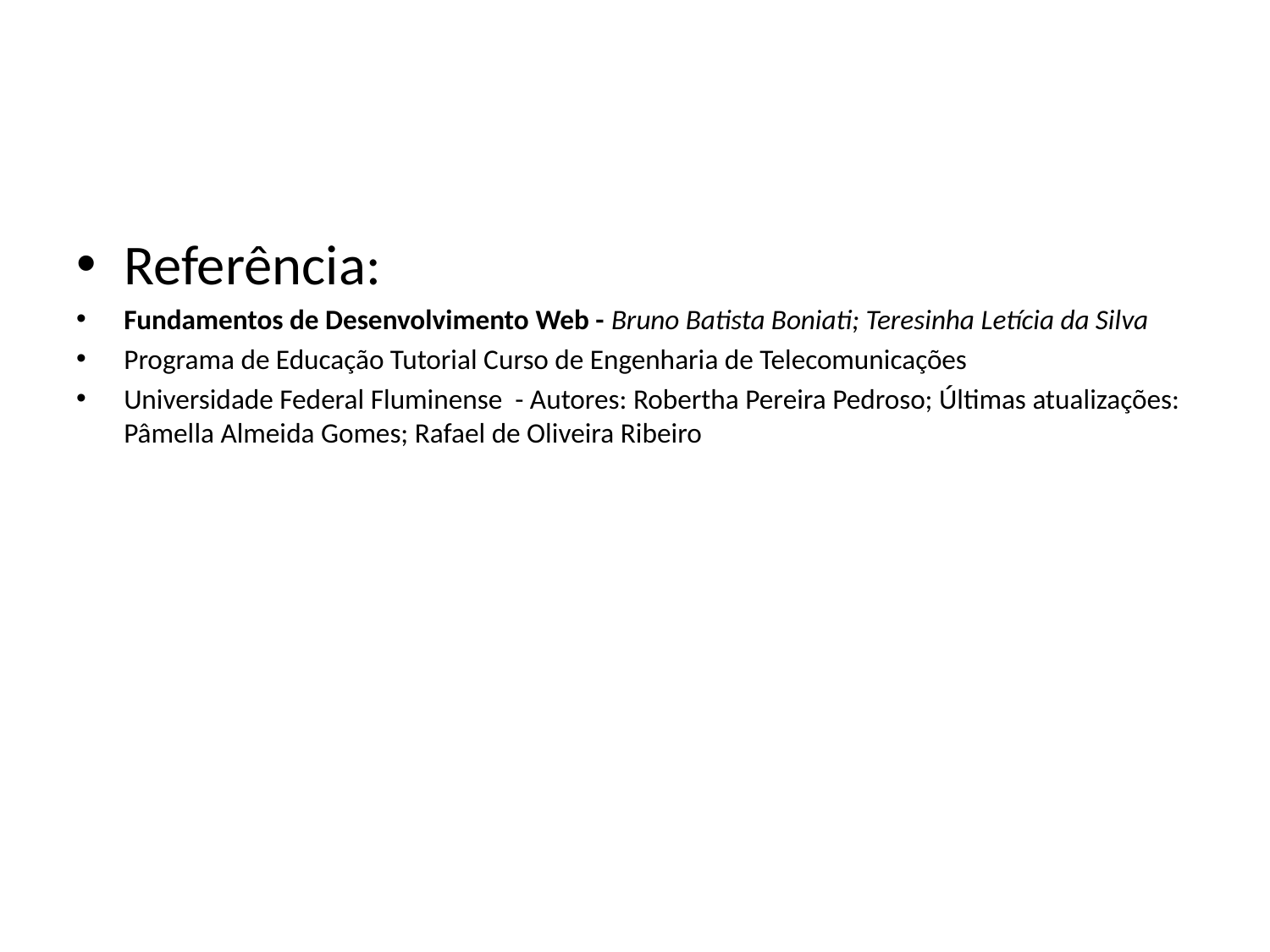

Referência:
Fundamentos de Desenvolvimento Web - Bruno Batista Boniati; Teresinha Letícia da Silva
Programa de Educação Tutorial Curso de Engenharia de Telecomunicações
Universidade Federal Fluminense  - Autores: Robertha Pereira Pedroso; Últimas atualizações: Pâmella Almeida Gomes; Rafael de Oliveira Ribeiro